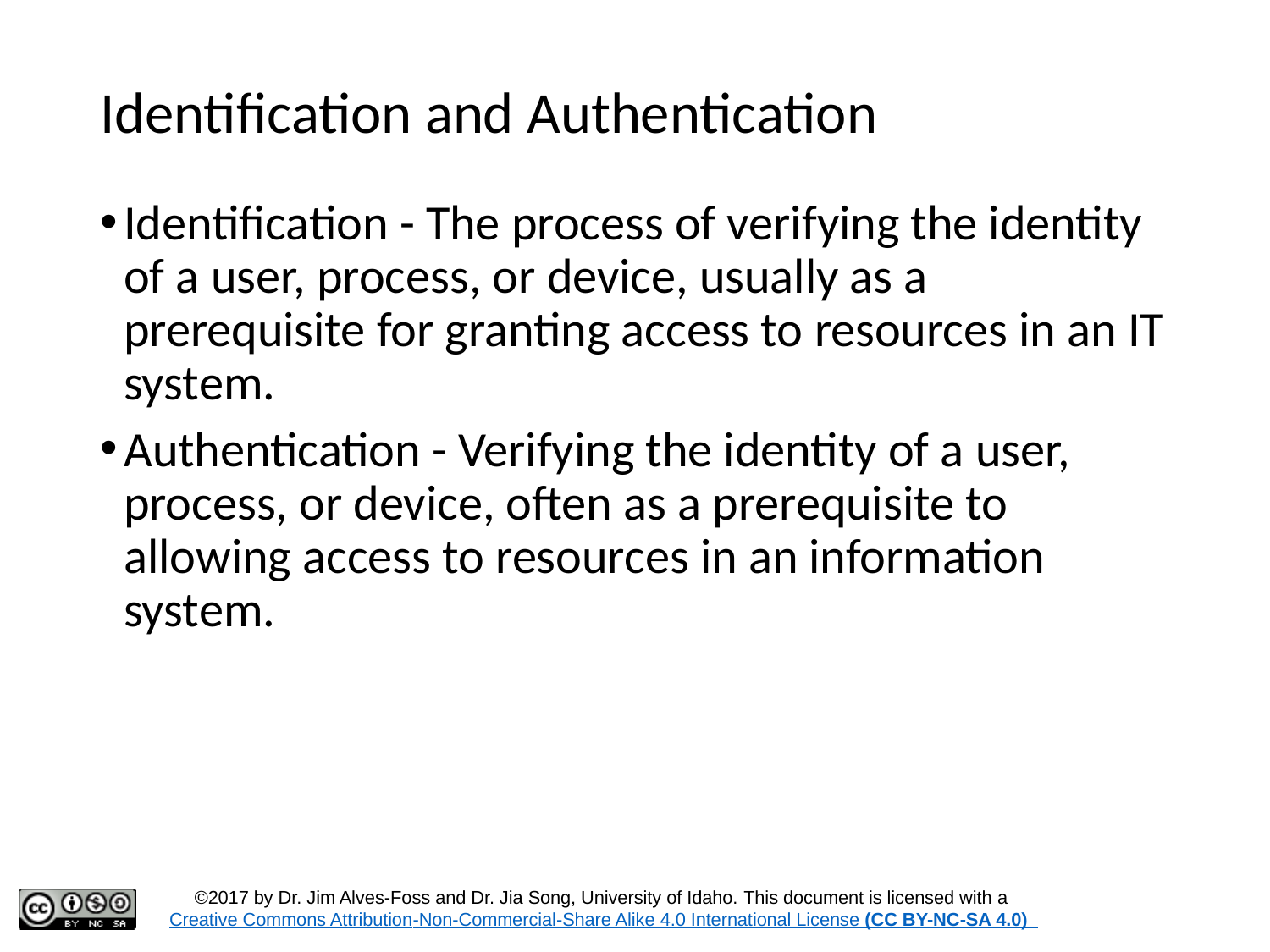

# Identification and Authentication
Identification - The process of verifying the identity of a user, process, or device, usually as a prerequisite for granting access to resources in an IT system.
Authentication - Verifying the identity of a user, process, or device, often as a prerequisite to allowing access to resources in an information system.